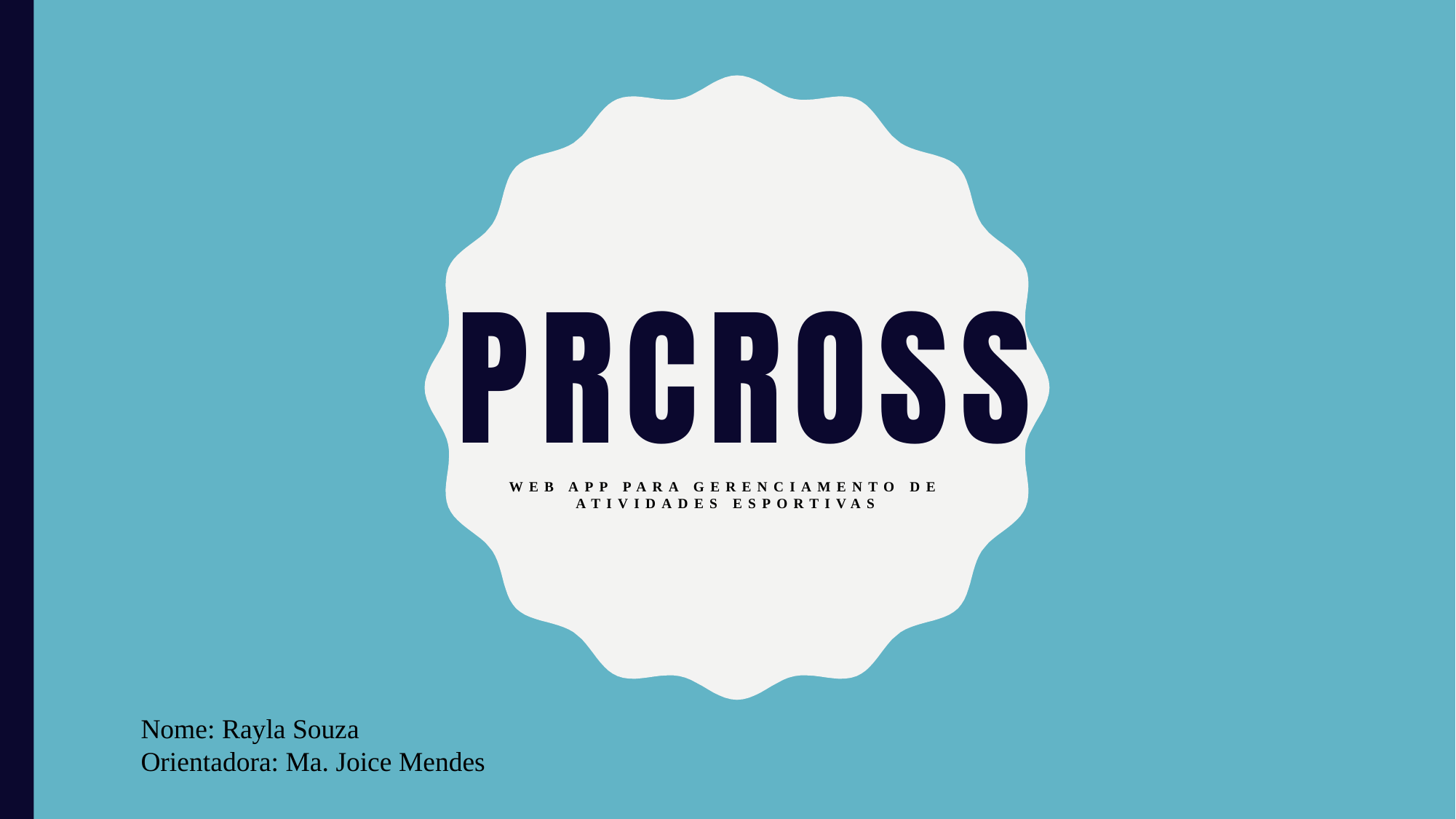

# PRCross
WEB APP PARA GERENCIAMENTO DE ATIVIDADES ESPORTIVAS

Nome: Rayla Souza
Orientadora: Ma. Joice Mendes